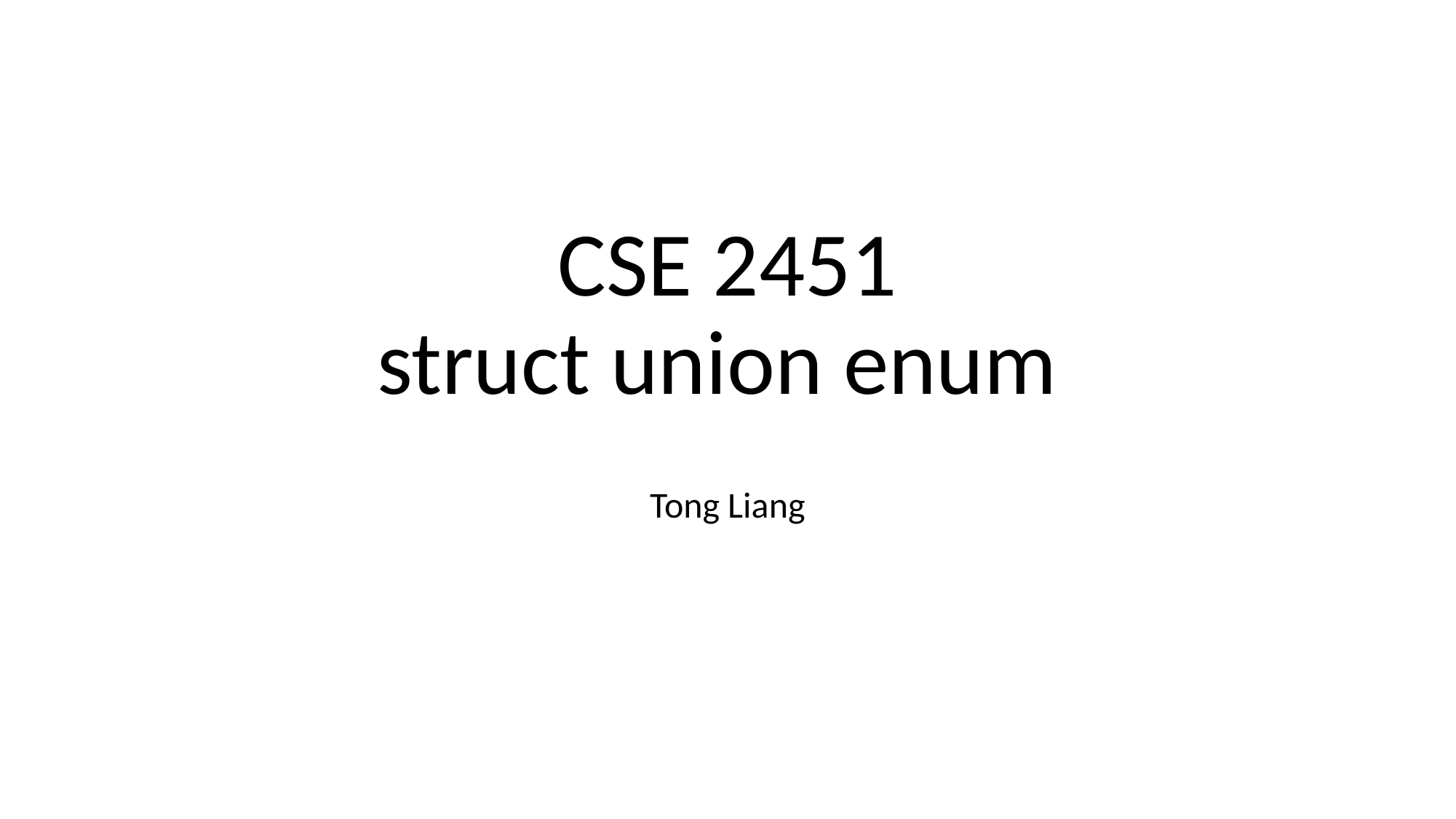

# CSE 2451 struct union enum
Tong Liang